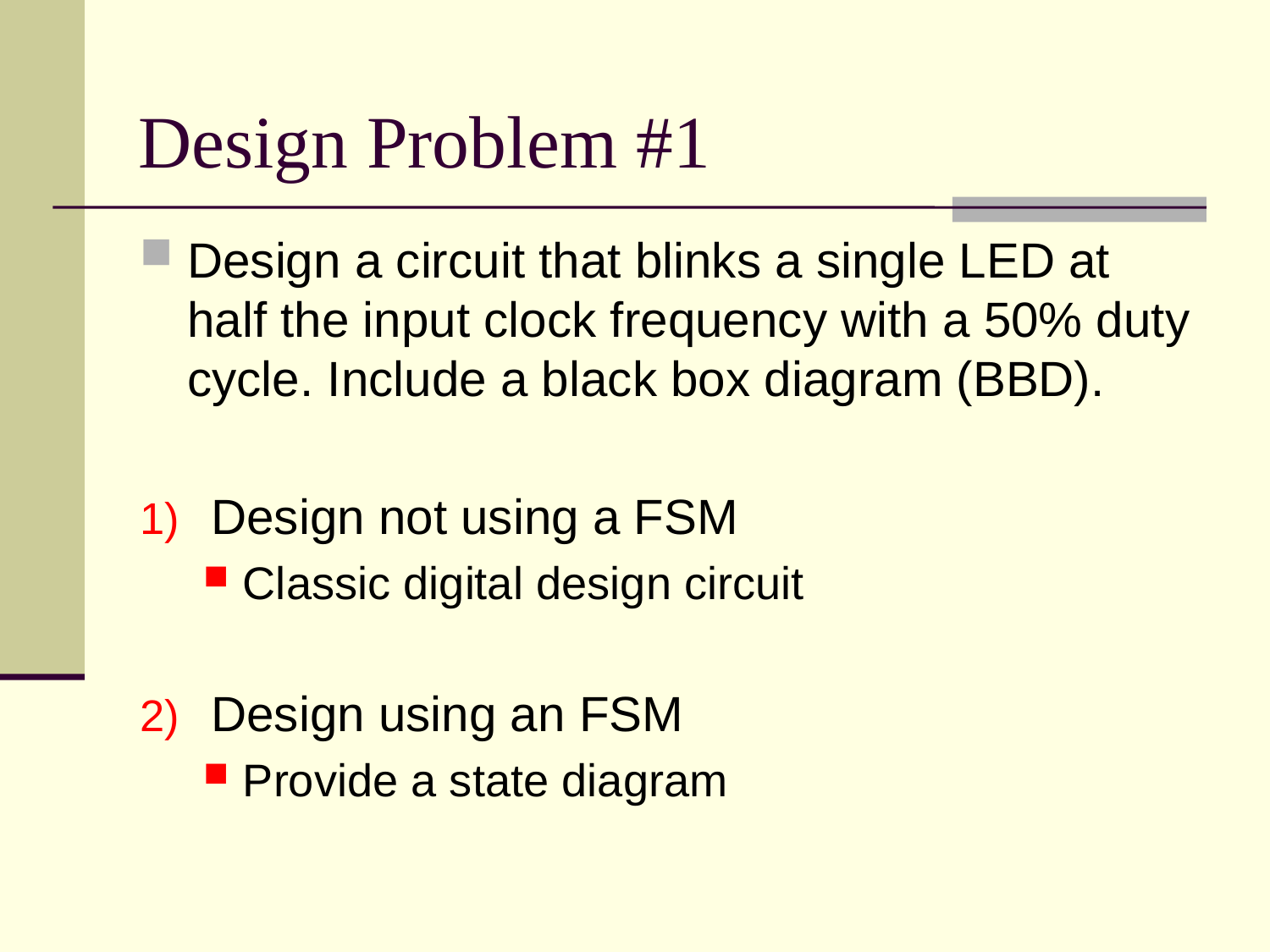

# Design Problem #1
Design a circuit that blinks a single LED at half the input clock frequency with a 50% duty cycle. Include a black box diagram (BBD).

Design not using a FSM
Classic digital design circuit

Design using an FSM
Provide a state diagram